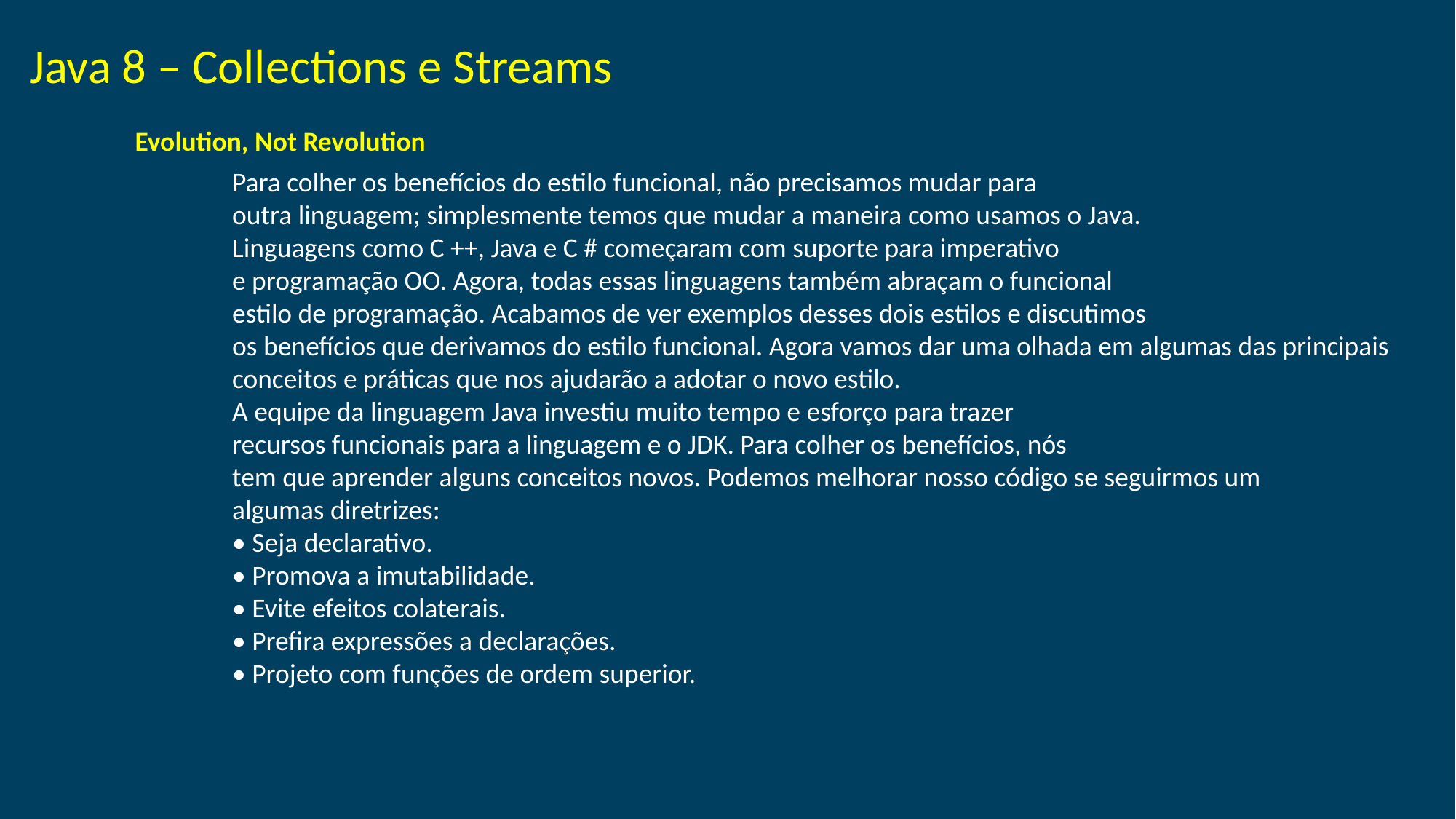

# Java 8 – Collections e Streams
Evolution, Not Revolution
Para colher os benefícios do estilo funcional, não precisamos mudar para
outra linguagem; simplesmente temos que mudar a maneira como usamos o Java.
Linguagens como C ++, Java e C # começaram com suporte para imperativo
e programação OO. Agora, todas essas linguagens também abraçam o funcional
estilo de programação. Acabamos de ver exemplos desses dois estilos e discutimos
os benefícios que derivamos do estilo funcional. Agora vamos dar uma olhada em algumas das principais
conceitos e práticas que nos ajudarão a adotar o novo estilo.
A equipe da linguagem Java investiu muito tempo e esforço para trazer
recursos funcionais para a linguagem e o JDK. Para colher os benefícios, nós
tem que aprender alguns conceitos novos. Podemos melhorar nosso código se seguirmos um
algumas diretrizes:
• Seja declarativo.
• Promova a imutabilidade.
• Evite efeitos colaterais.
• Prefira expressões a declarações.
• Projeto com funções de ordem superior.